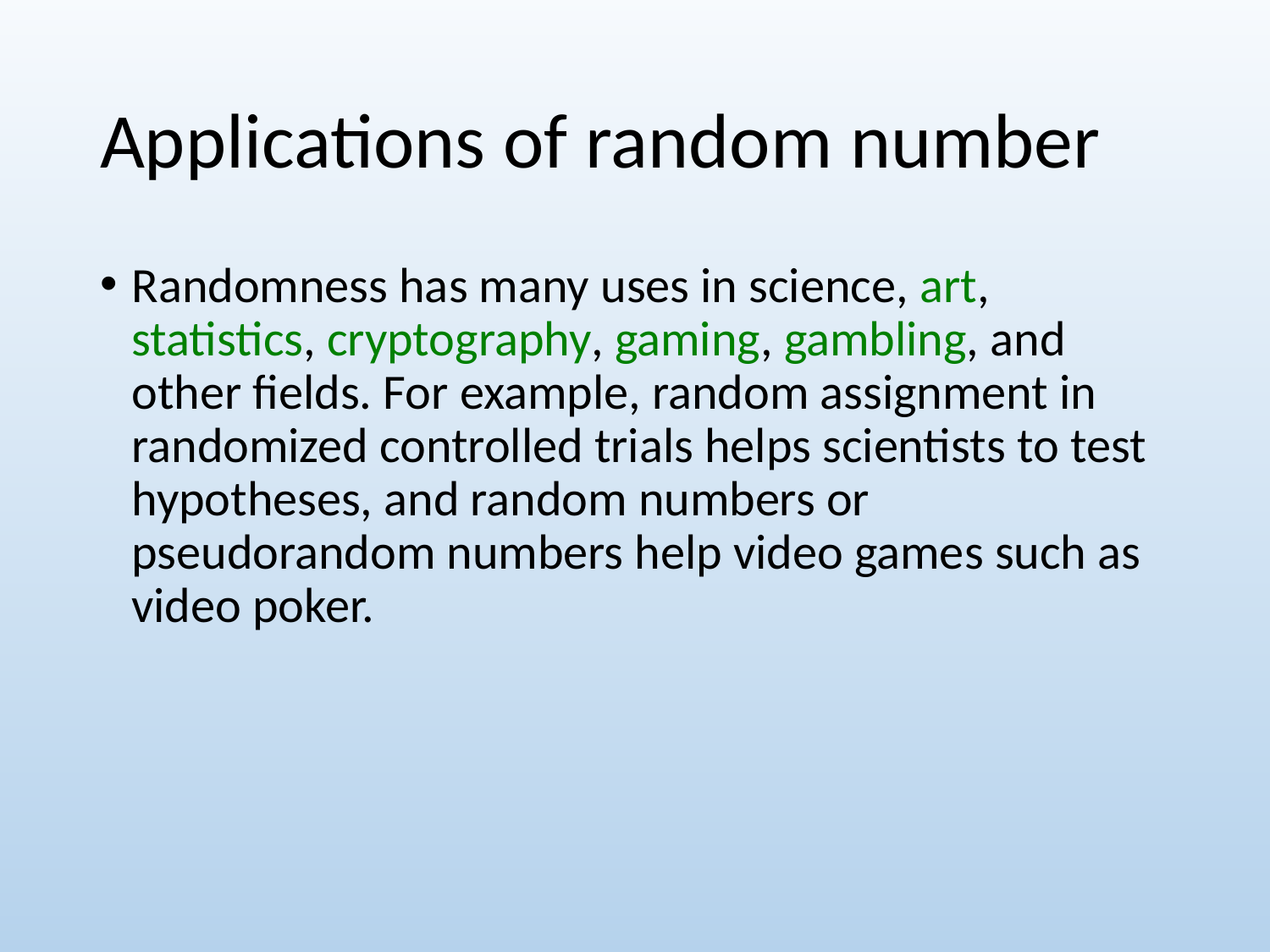

# Applications of random number
Randomness has many uses in science, art, statistics, cryptography, gaming, gambling, and other fields. For example, random assignment in randomized controlled trials helps scientists to test hypotheses, and random numbers or pseudorandom numbers help video games such as video poker.